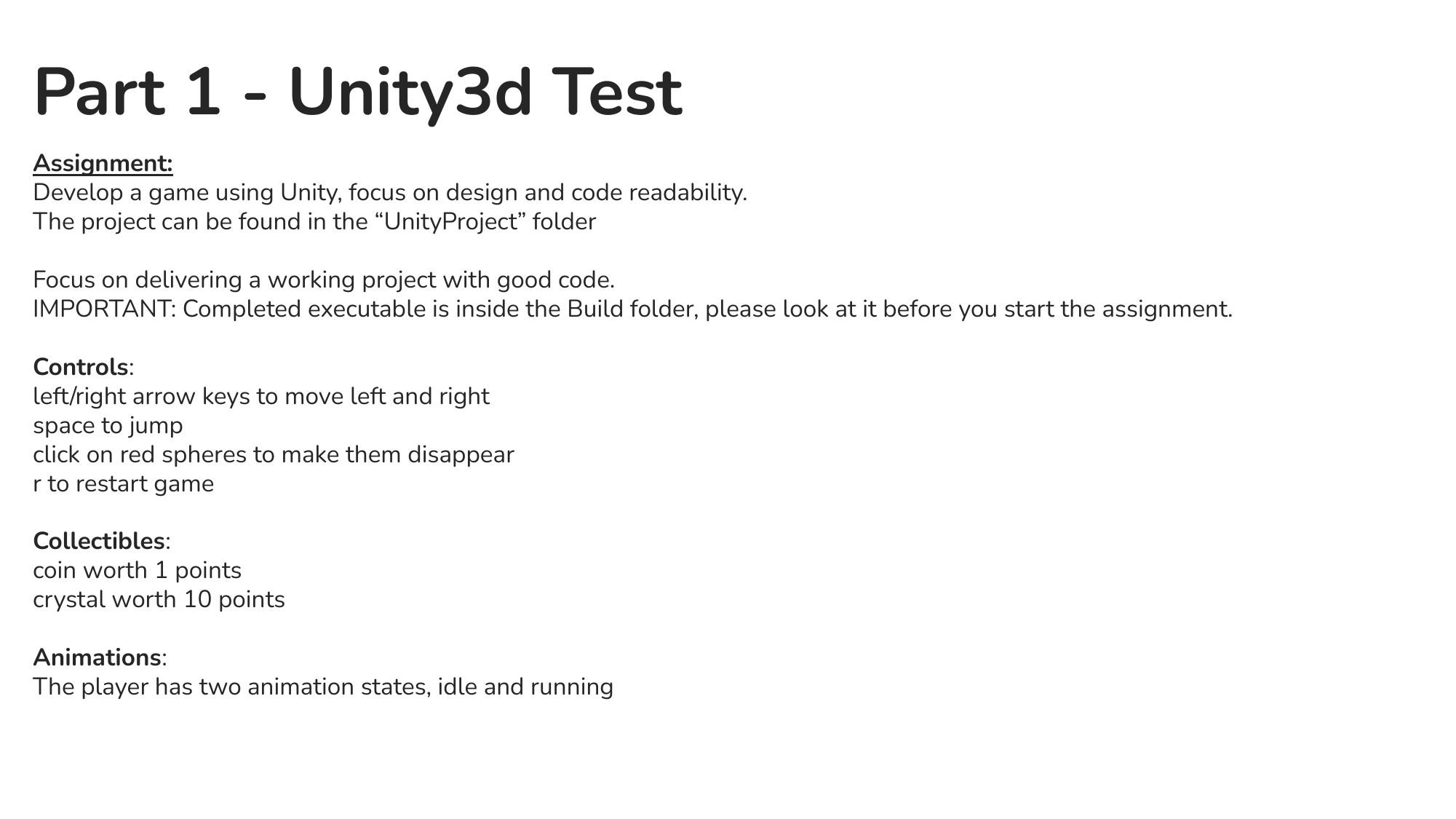

# Part 1 - Unity3d Test
Assignment:
Develop a game using Unity, focus on design and code readability.
The project can be found in the “UnityProject” folder

Focus on delivering a working project with good code.
IMPORTANT: Completed executable is inside the Build folder, please look at it before you start the assignment.

Controls:
left/right arrow keys to move left and right
space to jump
click on red spheres to make them disappear
r to restart game

Collectibles:
coin worth 1 points
crystal worth 10 points

Animations:
The player has two animation states, idle and running